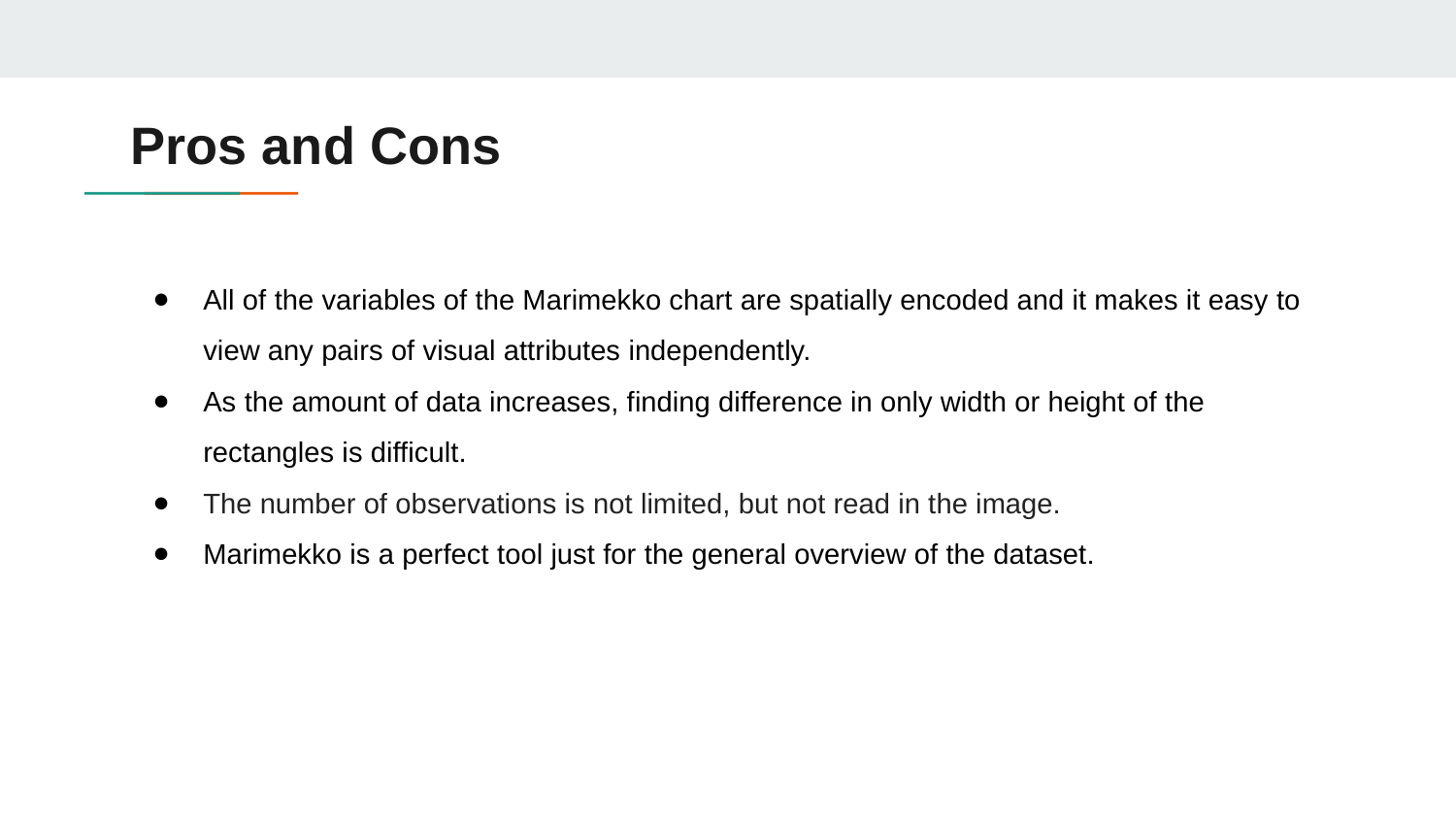

# Pros and Cons
All of the variables of the Marimekko chart are spatially encoded and it makes it easy to view any pairs of visual attributes independently.
As the amount of data increases, finding difference in only width or height of the rectangles is difficult.
The number of observations is not limited, but not read in the image.
Marimekko is a perfect tool just for the general overview of the dataset.